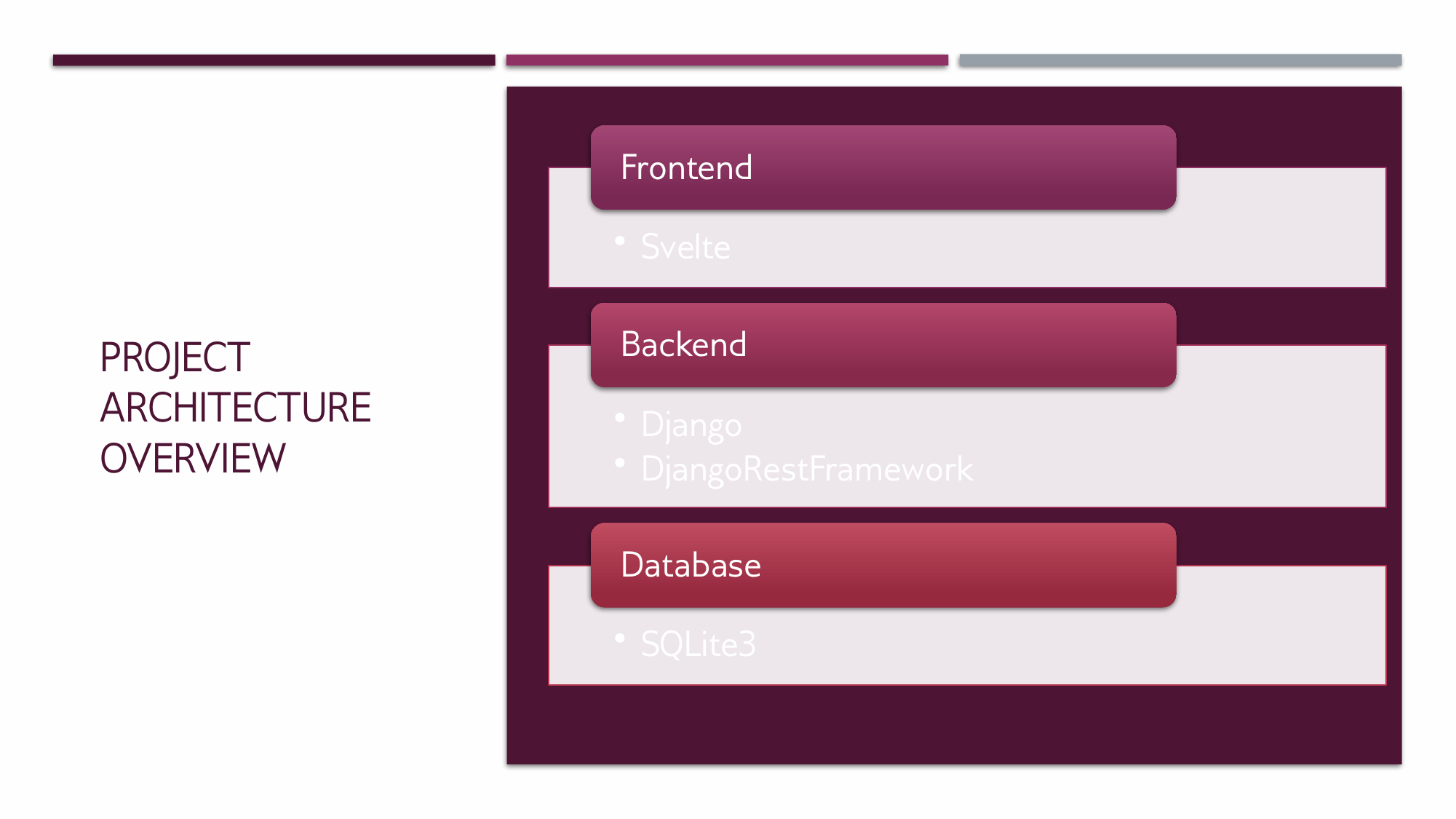

# PROJECT Architecture OVERVIEW
Svelte
Frontend
Django
DjangoRestFramework
Backend
SQLite3
Database